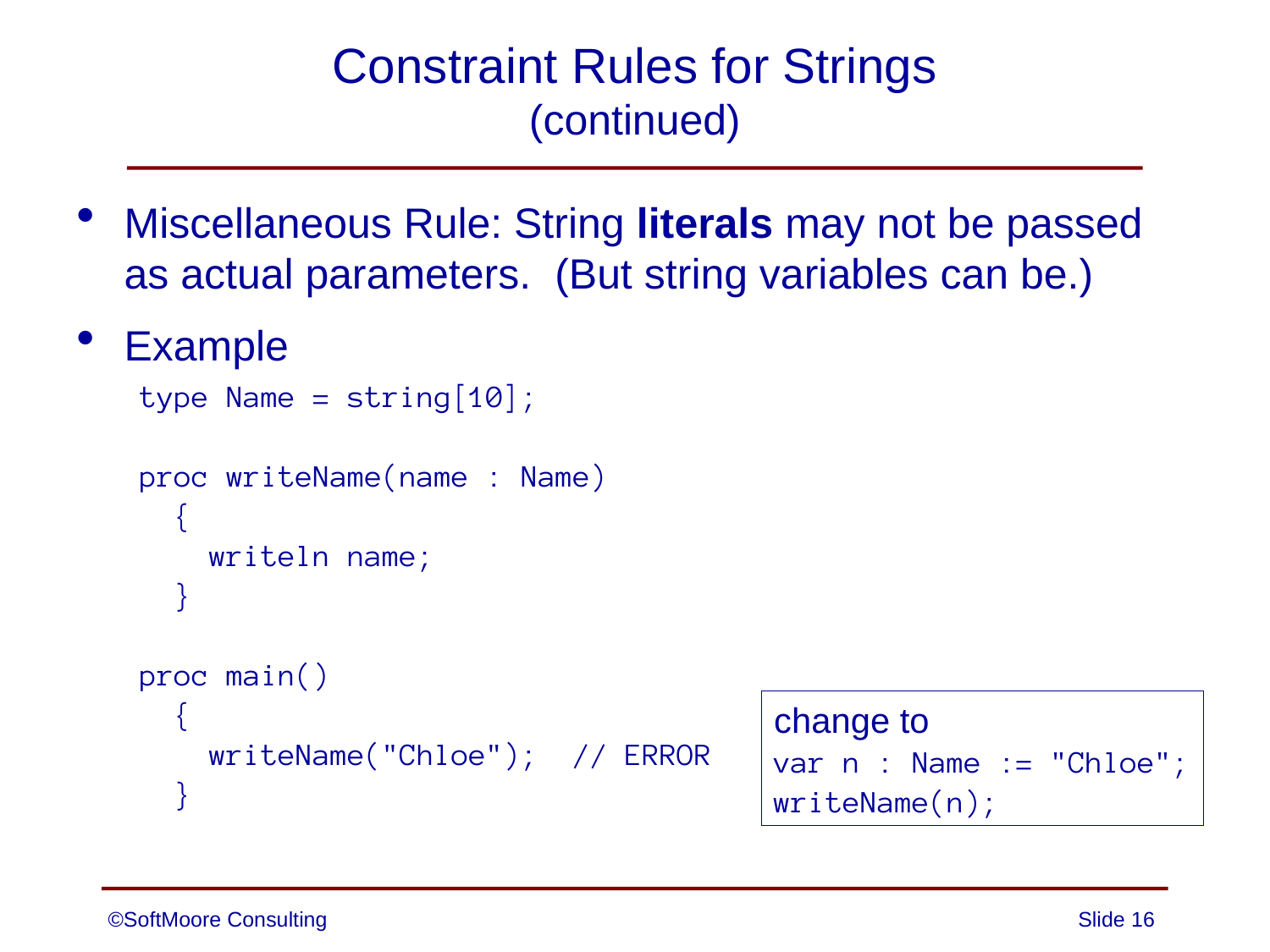

# Constraint Rules for Strings (continued)
Miscellaneous Rule: String literals may not be passed as actual parameters.  (But string variables can be.)
Example
type Name = string[10];

proc writeName(name : Name)
  {
    writeln name;
  }

proc main()
  {
    writeName("Chloe");  // ERROR
  }
change to
var n : Name := "Chloe";
writeName(n);
©SoftMoore Consulting
Slide 16